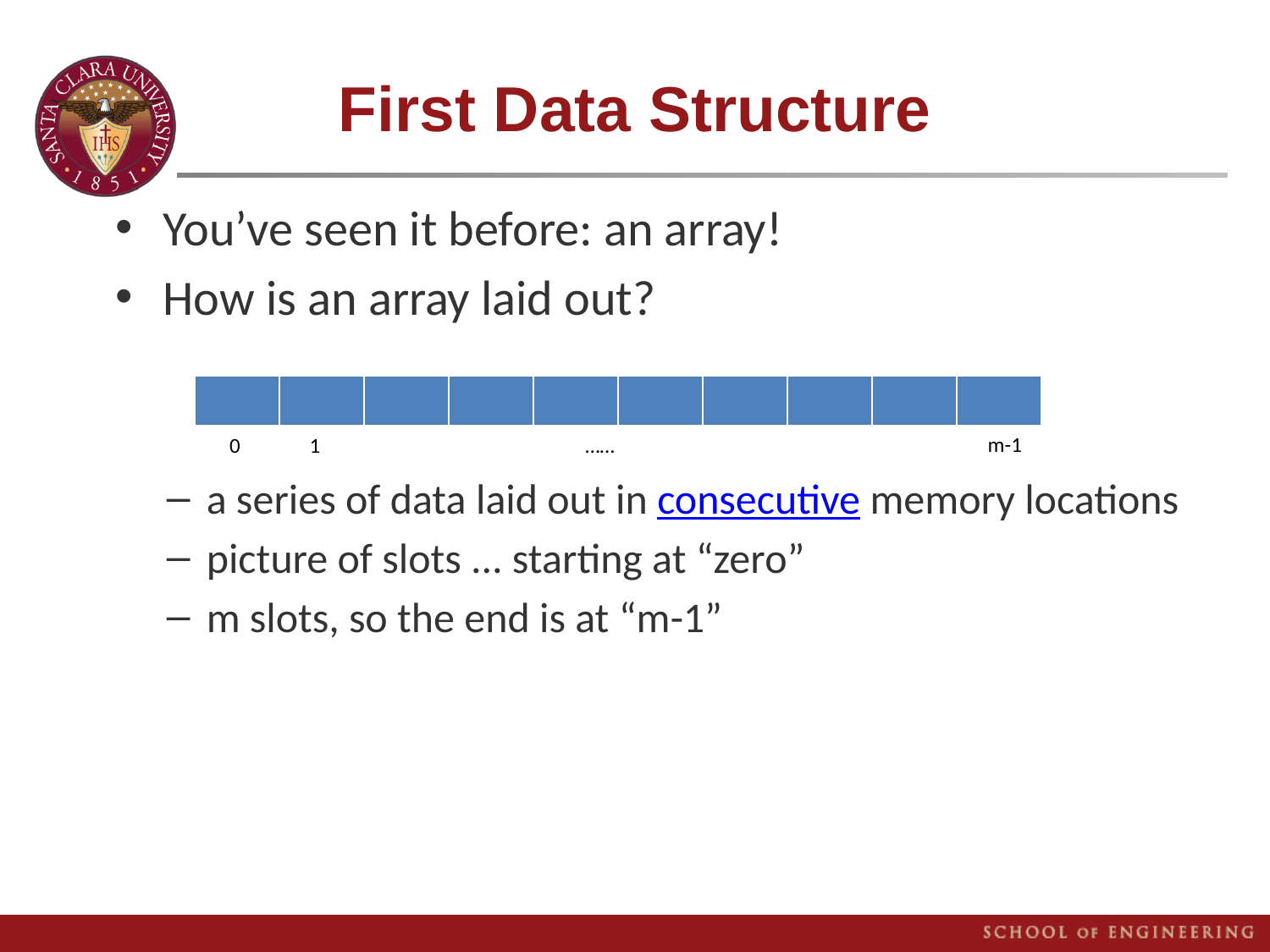

# First Data Structure
You’ve seen it before: an array!
How is an array laid out?

a series of data laid out in consecutive memory locations
picture of slots ... starting at “zero”
m slots, so the end is at “m-1”
|  |  |  |  |  |  |  |  |  |  |
| --- | --- | --- | --- | --- | --- | --- | --- | --- | --- |
m-1
0
1
……